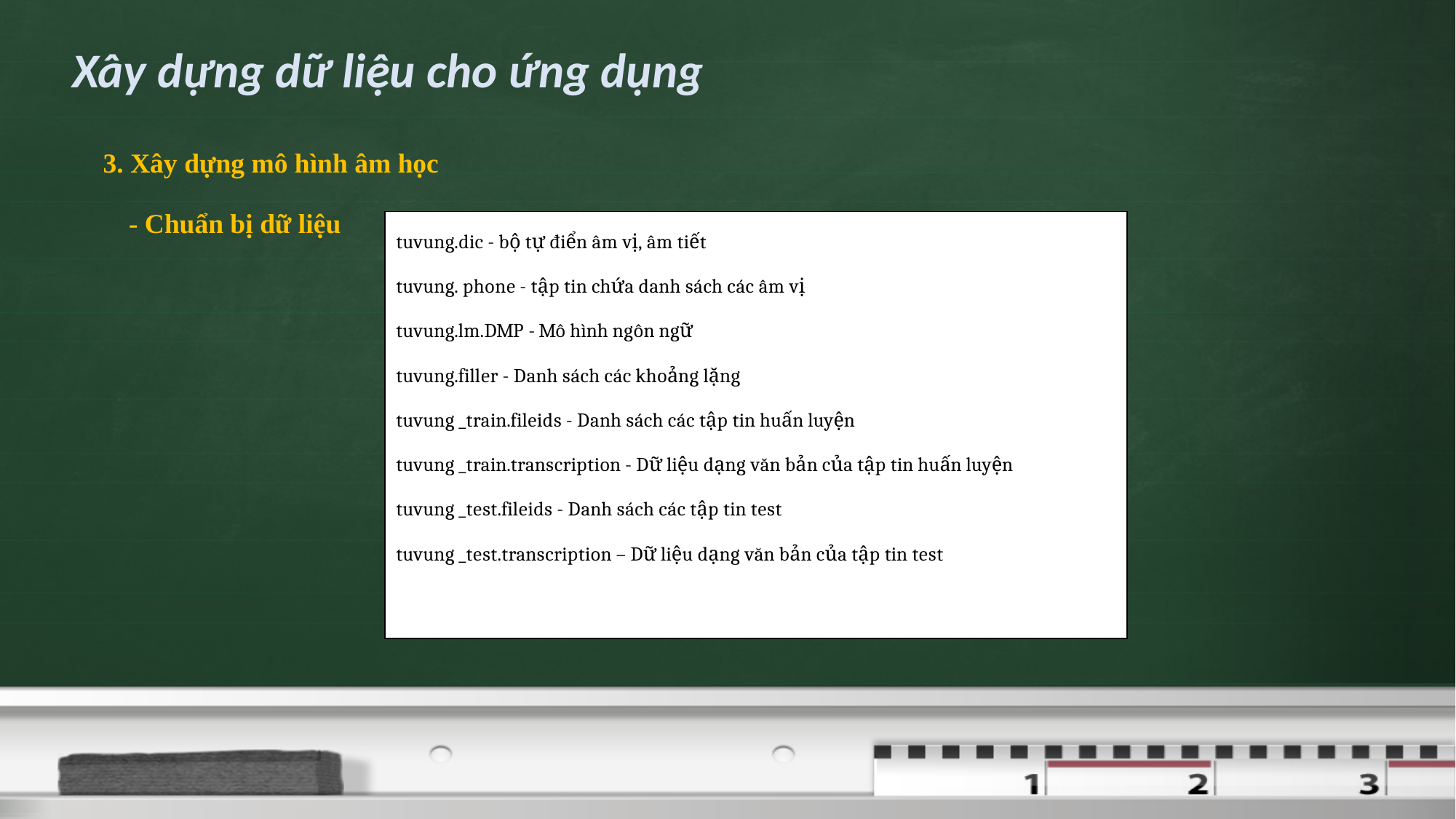

Xây dựng dữ liệu cho ứng dụng
3. Xây dựng mô hình âm học
- Chuẩn bị dữ liệu
tuvung.dic - bộ tự điển âm vị, âm tiết
tuvung. phone - tập tin chứa danh sách các âm vị
tuvung.lm.DMP - Mô hình ngôn ngữ
tuvung.filler - Danh sách các khoảng lặng
tuvung _train.fileids - Danh sách các tập tin huấn luyện
tuvung _train.transcription - Dữ liệu dạng văn bản của tập tin huấn luyện
tuvung _test.fileids - Danh sách các tập tin test
tuvung _test.transcription – Dữ liệu dạng văn bản của tập tin test